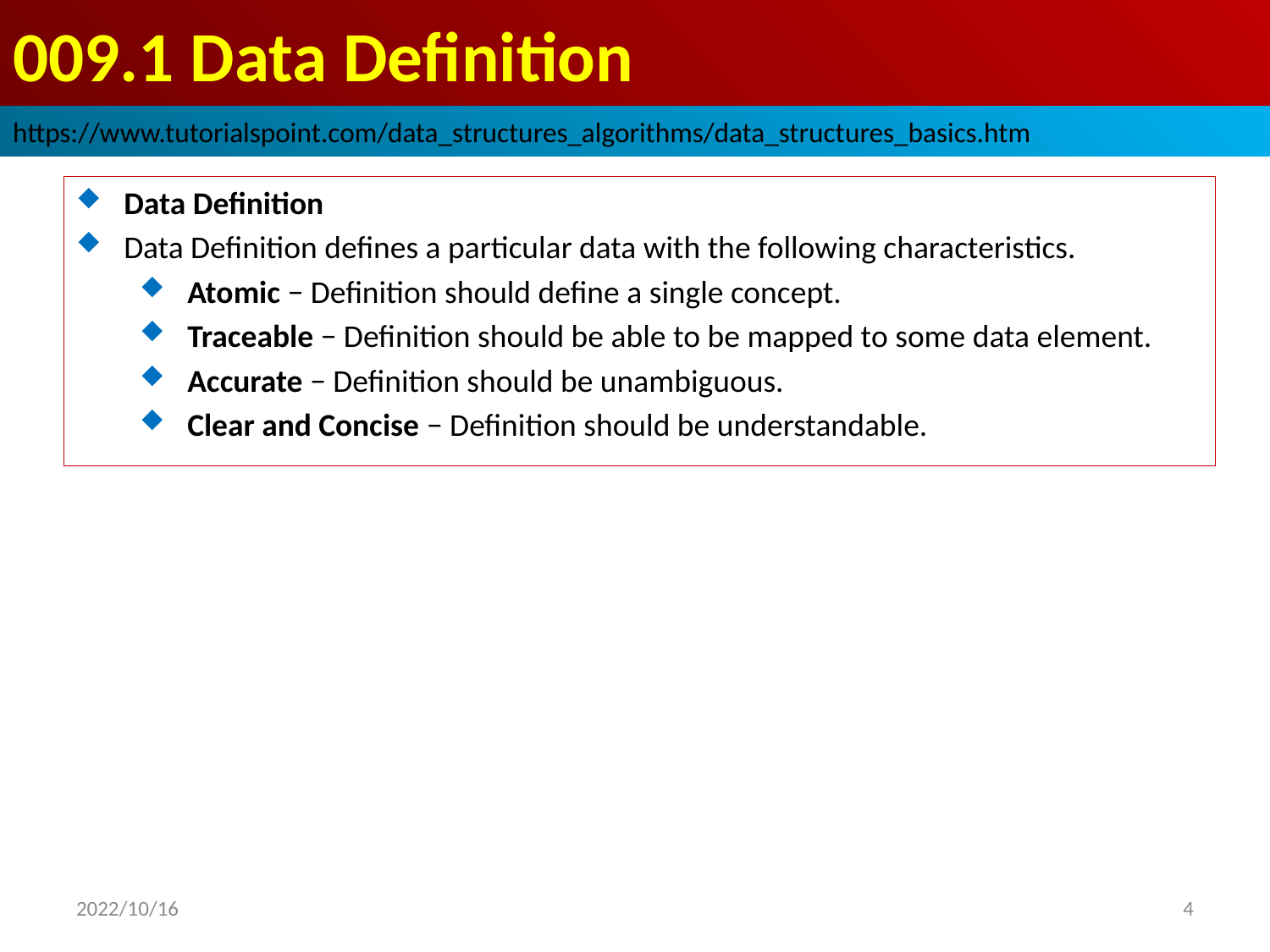

# 009.1 Data Definition
https://www.tutorialspoint.com/data_structures_algorithms/data_structures_basics.htm
Data Definition
Data Definition defines a particular data with the following characteristics.
Atomic − Definition should define a single concept.
Traceable − Definition should be able to be mapped to some data element.
Accurate − Definition should be unambiguous.
Clear and Concise − Definition should be understandable.
2022/10/16
4